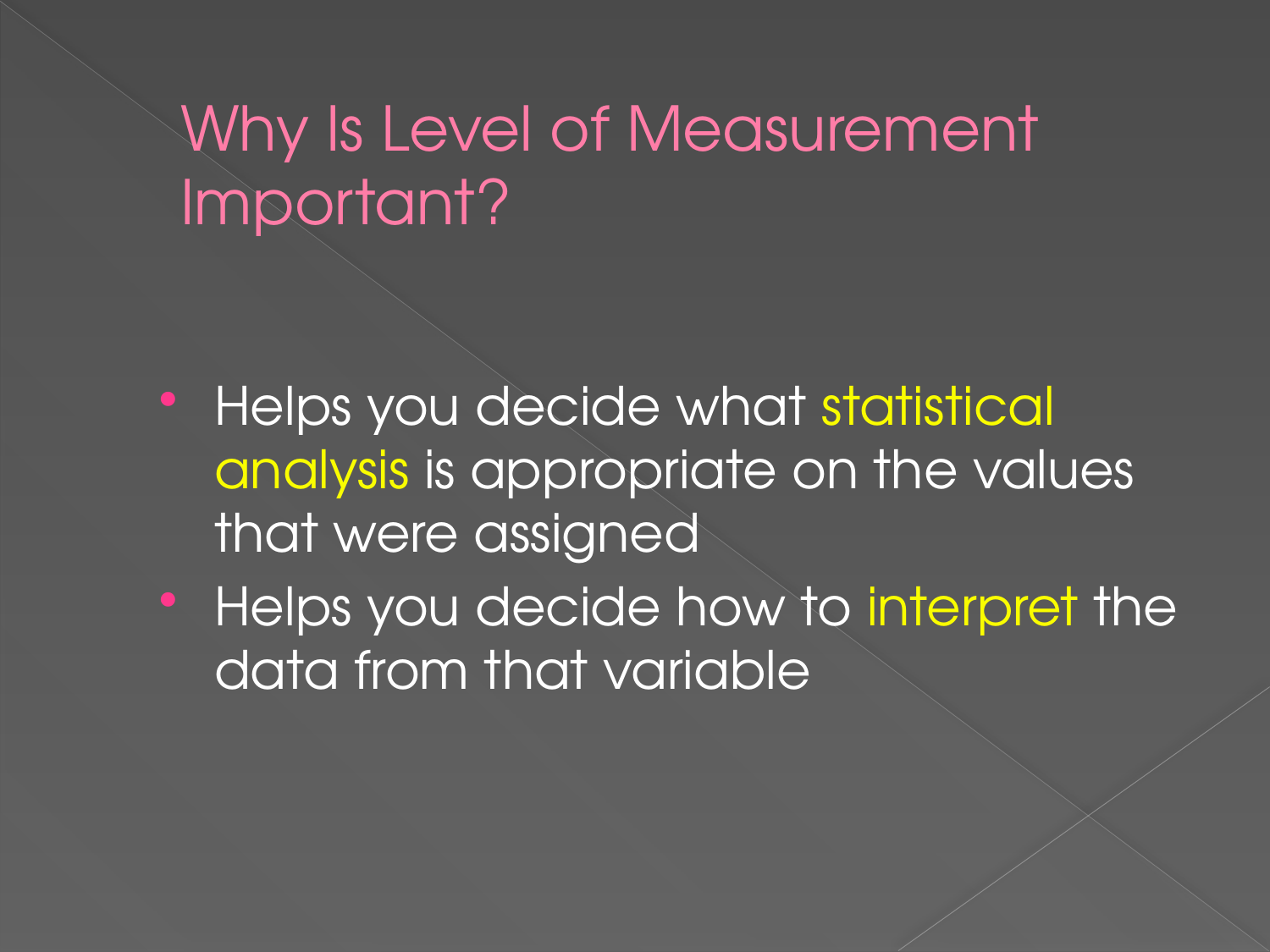

# Why Is Level of Measurement Important?
Helps you decide what statistical analysis is appropriate on the values that were assigned
Helps you decide how to interpret the data from that variable